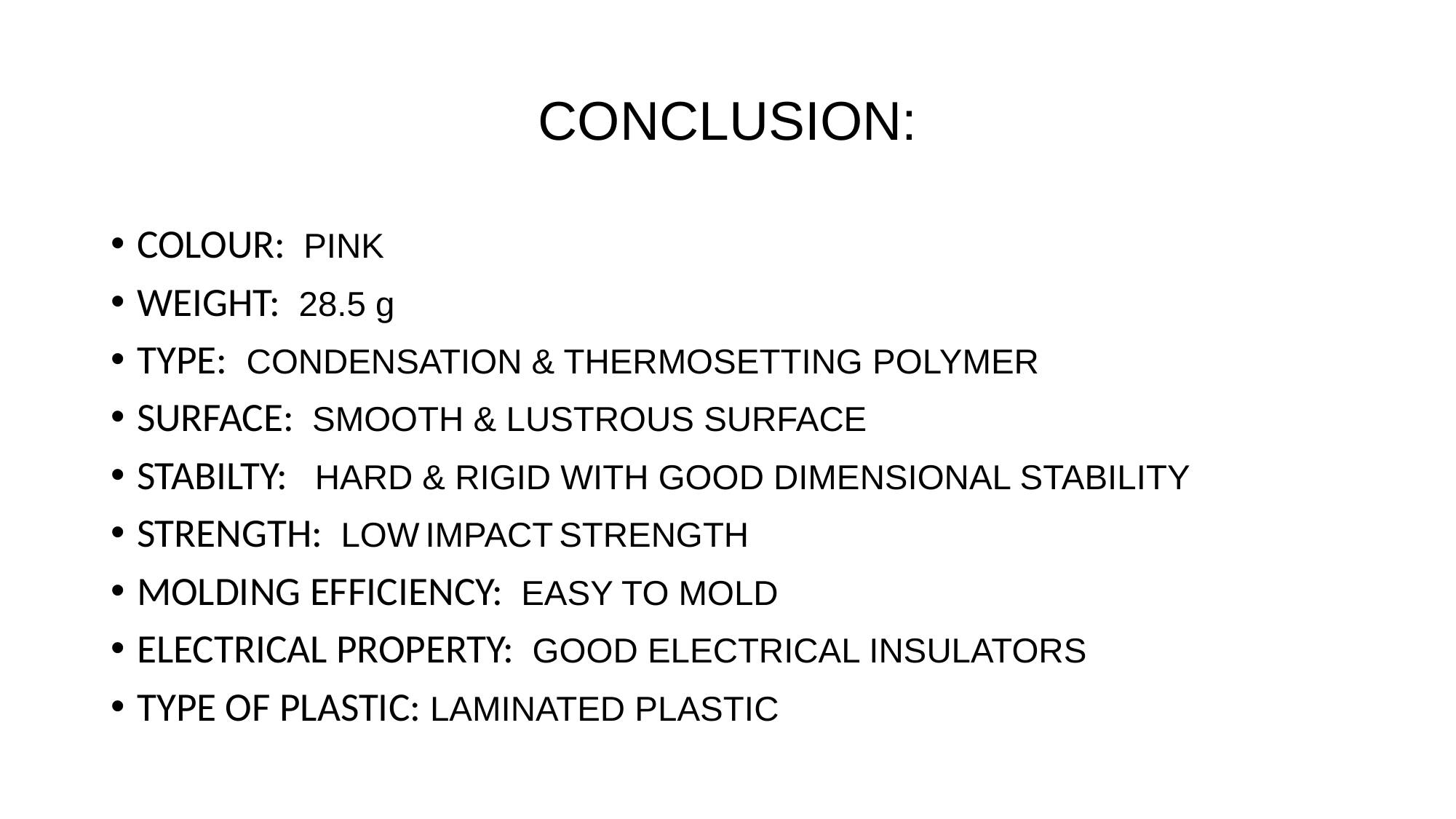

# CONCLUSION:
COLOUR:  PINK
WEIGHT:  28.5 g
TYPE:  CONDENSATION & THERMOSETTING POLYMER
SURFACE:  SMOOTH & LUSTROUS SURFACE
STABILTY:   HARD & RIGID WITH GOOD DIMENSIONAL STABILITY
STRENGTH:  LOW IMPACT STRENGTH
MOLDING EFFICIENCY:  EASY TO MOLD
ELECTRICAL PROPERTY:  GOOD ELECTRICAL INSULATORS
TYPE OF PLASTIC: LAMINATED PLASTIC